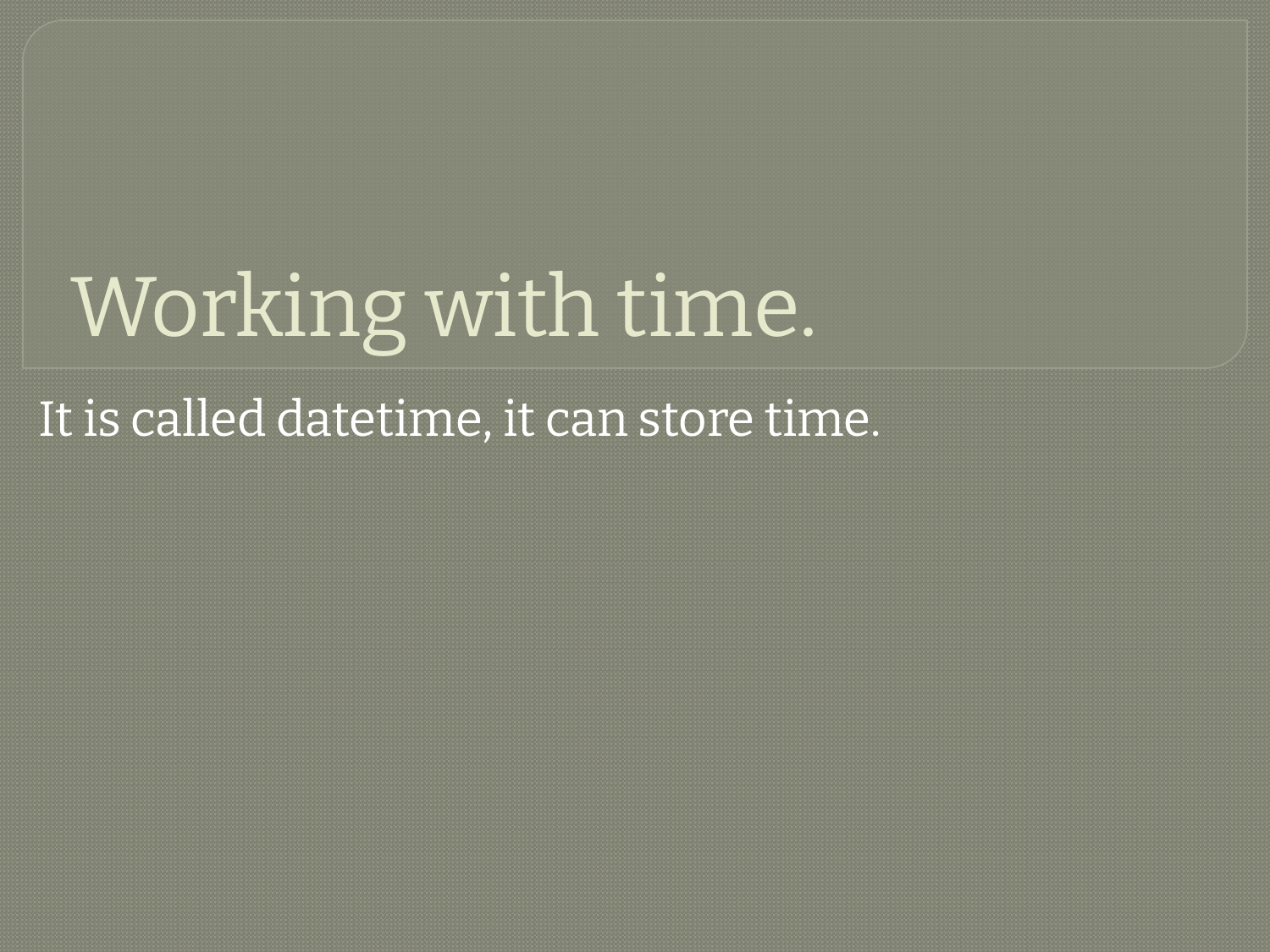

# Working with time.
It is called datetime, it can store time.